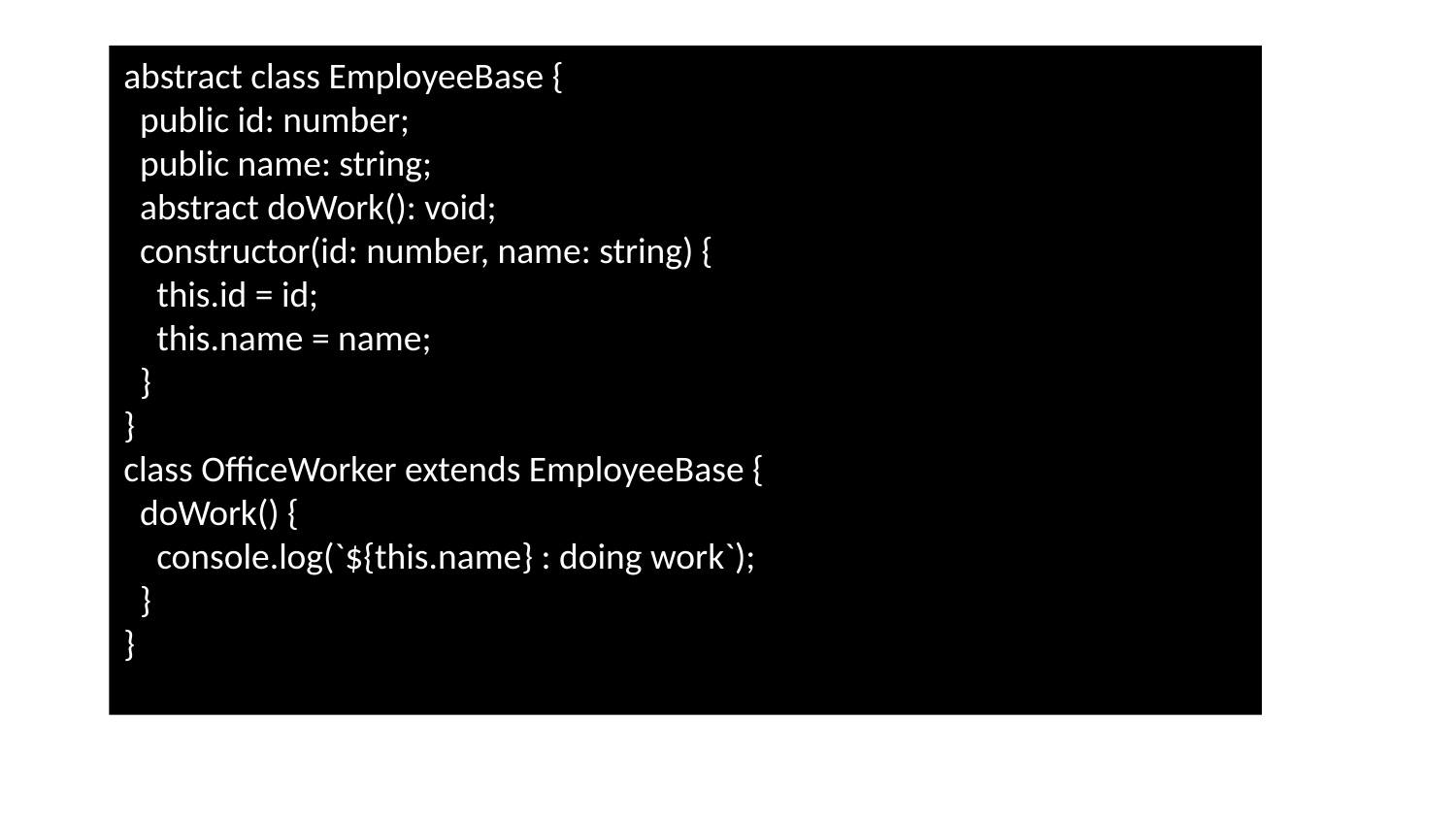

abstract class EmployeeBase {
  public id: number;
  public name: string;
  abstract doWork(): void;
  constructor(id: number, name: string) {
    this.id = id;
    this.name = name;
  }
}
class OfficeWorker extends EmployeeBase {
  doWork() {
    console.log(`${this.name} : doing work`);
  }
}